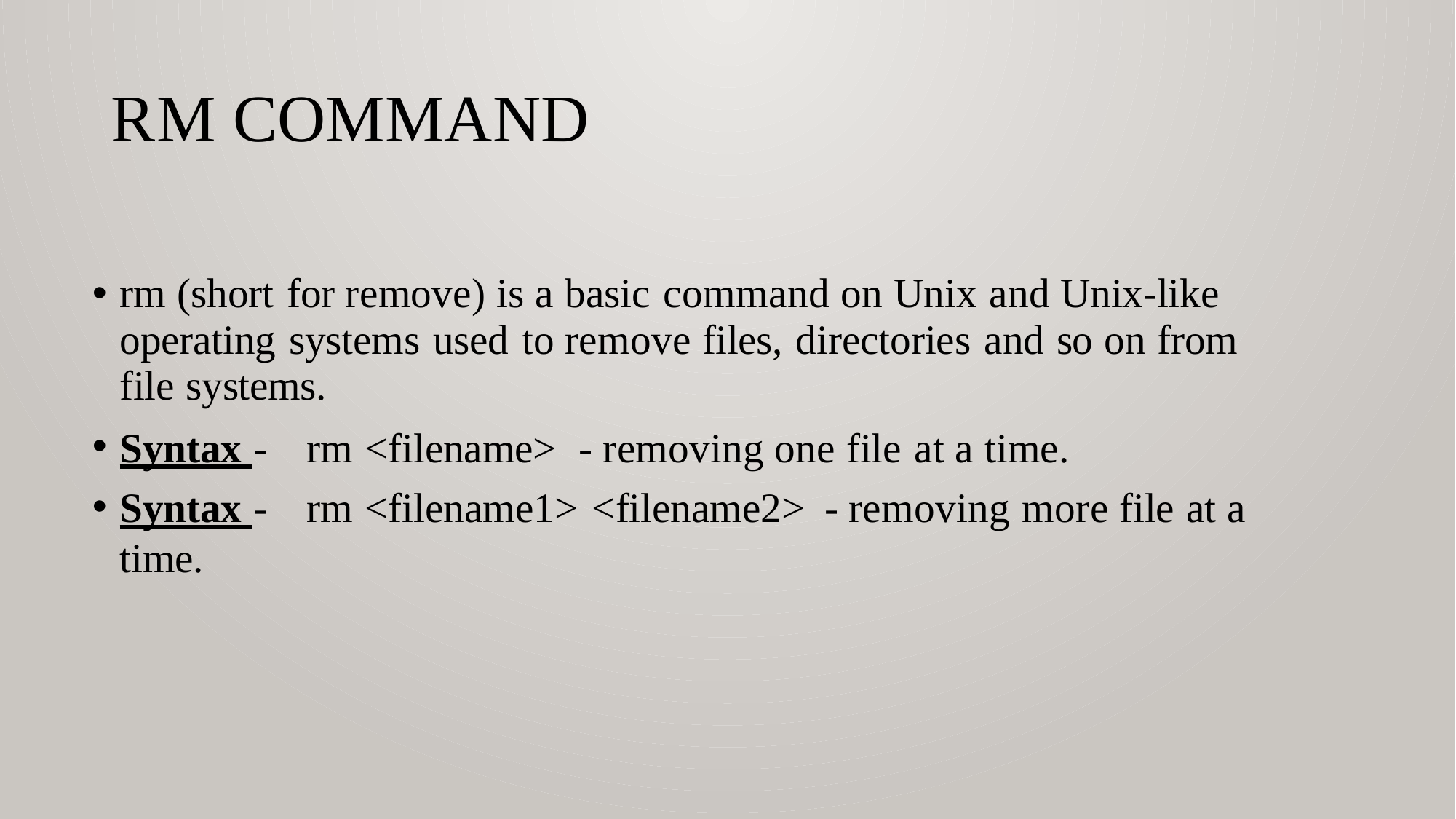

# rm command
rm (short for remove) is a basic command on Unix and Unix-like  operating systems used to remove files, directories and so on from  file systems.
Syntax -	rm <filename>	- removing one file at a time.
Syntax -	rm <filename1> <filename2>	- removing more file at a time.